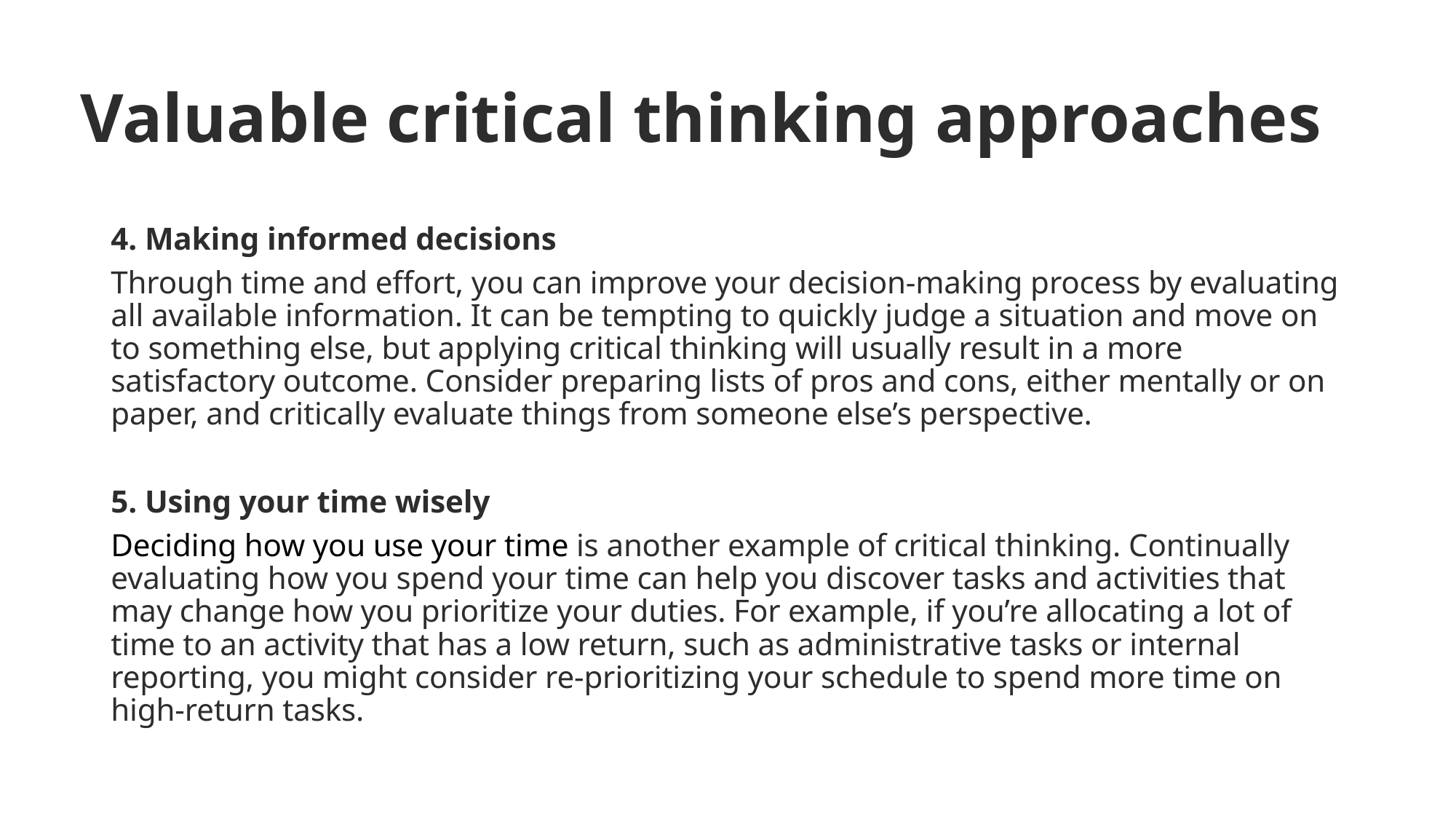

# Valuable critical thinking approaches
4. Making informed decisions
Through time and effort, you can improve your decision-making process by evaluating all available information. It can be tempting to quickly judge a situation and move on to something else, but applying critical thinking will usually result in a more satisfactory outcome. Consider preparing lists of pros and cons, either mentally or on paper, and critically evaluate things from someone else’s perspective.

5. Using your time wisely
Deciding how you use your time is another example of critical thinking. Continually evaluating how you spend your time can help you discover tasks and activities that may change how you prioritize your duties. For example, if you’re allocating a lot of time to an activity that has a low return, such as administrative tasks or internal reporting, you might consider re-prioritizing your schedule to spend more time on high-return tasks.